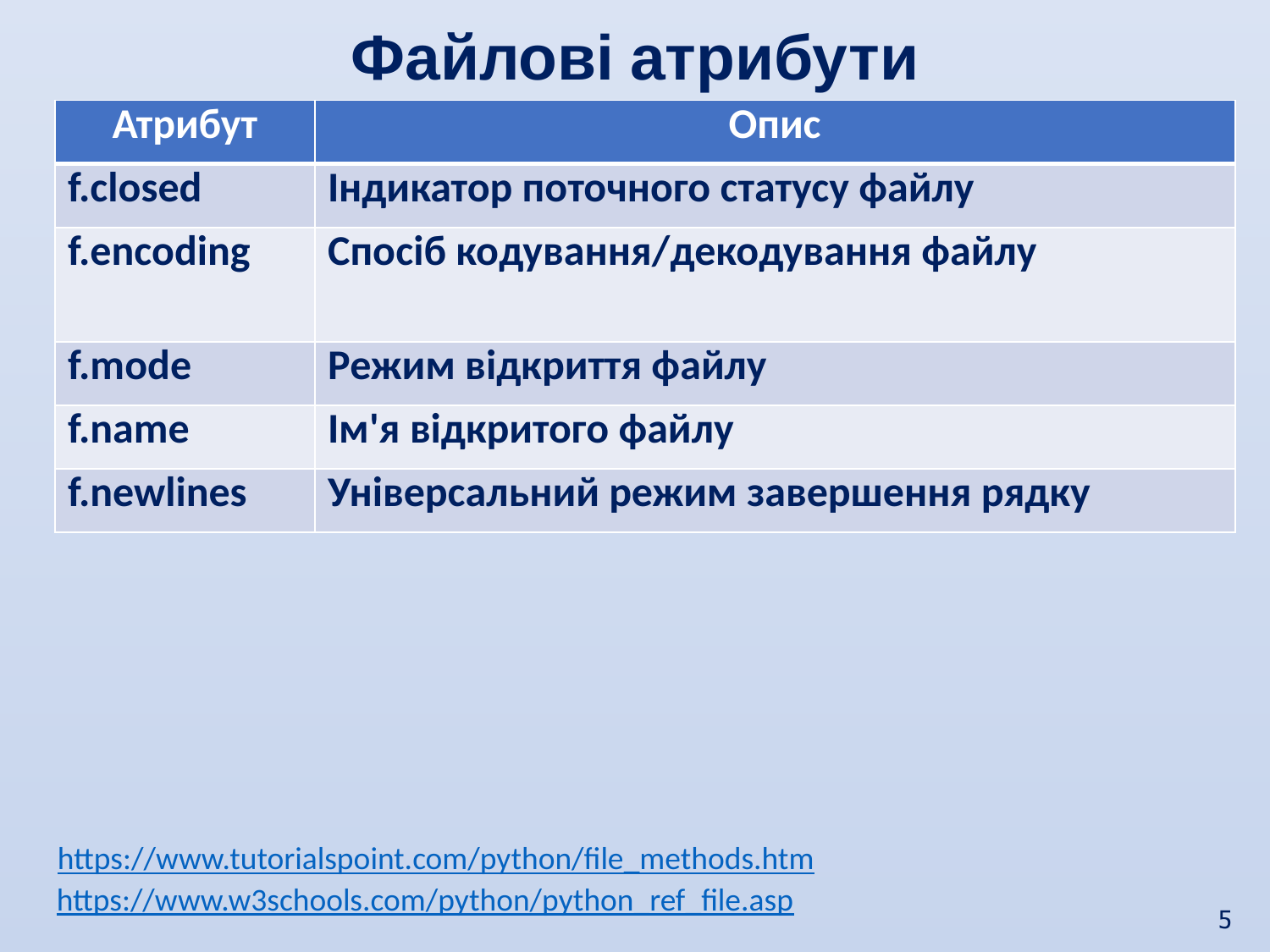

Файлові атрибути
| Атрибут | Опис |
| --- | --- |
| f.closed | Індикатор поточного статусу файлу |
| f.encoding | Спосіб кодування/декодування файлу |
| f.mode | Режим відкриття файлу |
| f.name | Ім'я відкритого файлу |
| f.newlines | Універсальний режим завершення рядку |
https://www.tutorialspoint.com/python/file_methods.htm
https://www.w3schools.com/python/python_ref_file.asp
5